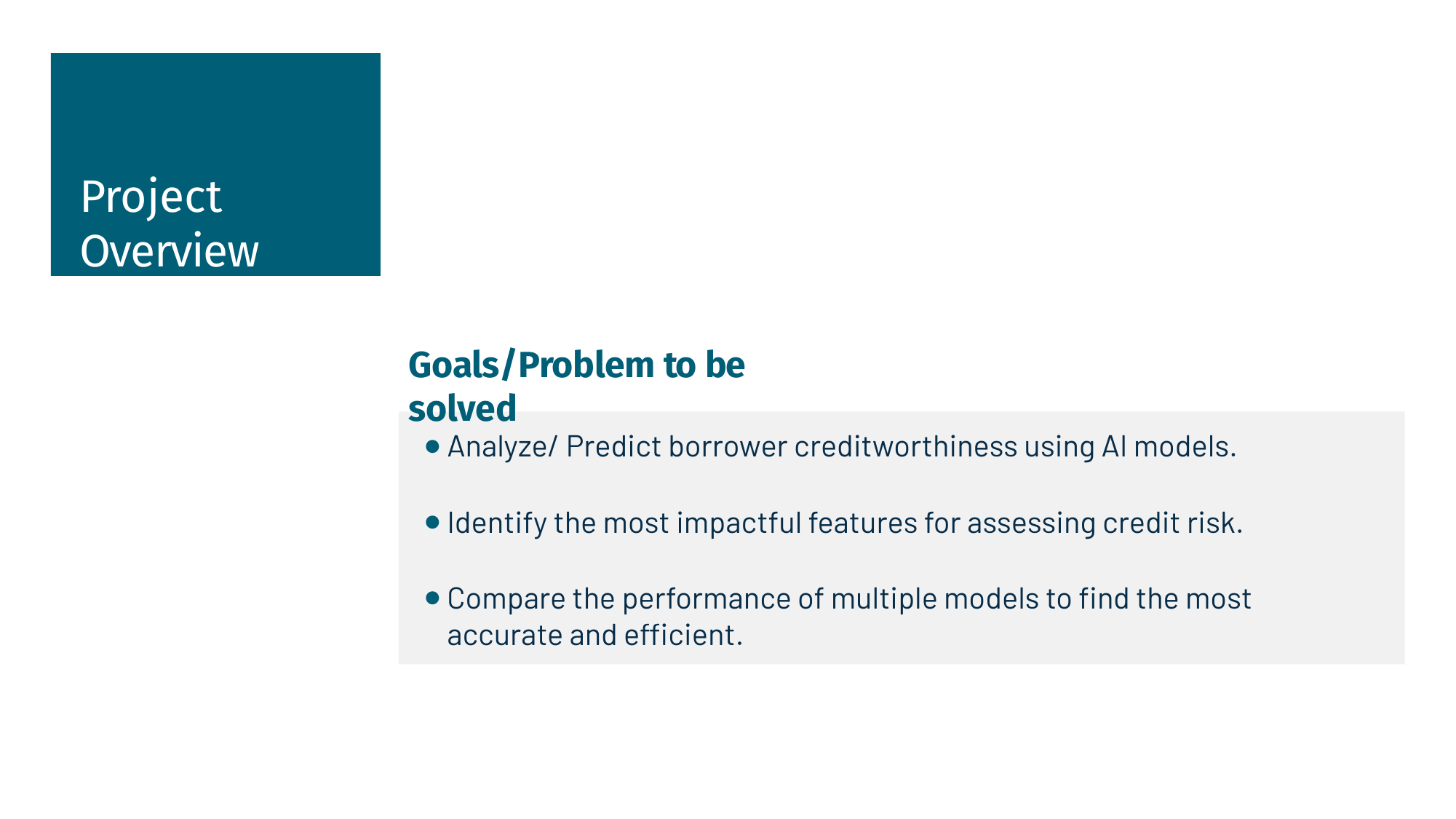

# Project Overview
Goals/Problem to be solved

Analyze/ Predict borrower creditworthiness using AI models.

Identify the most impactful features for assessing credit risk.

Compare the performance of multiple models to find the most accurate and efficient.